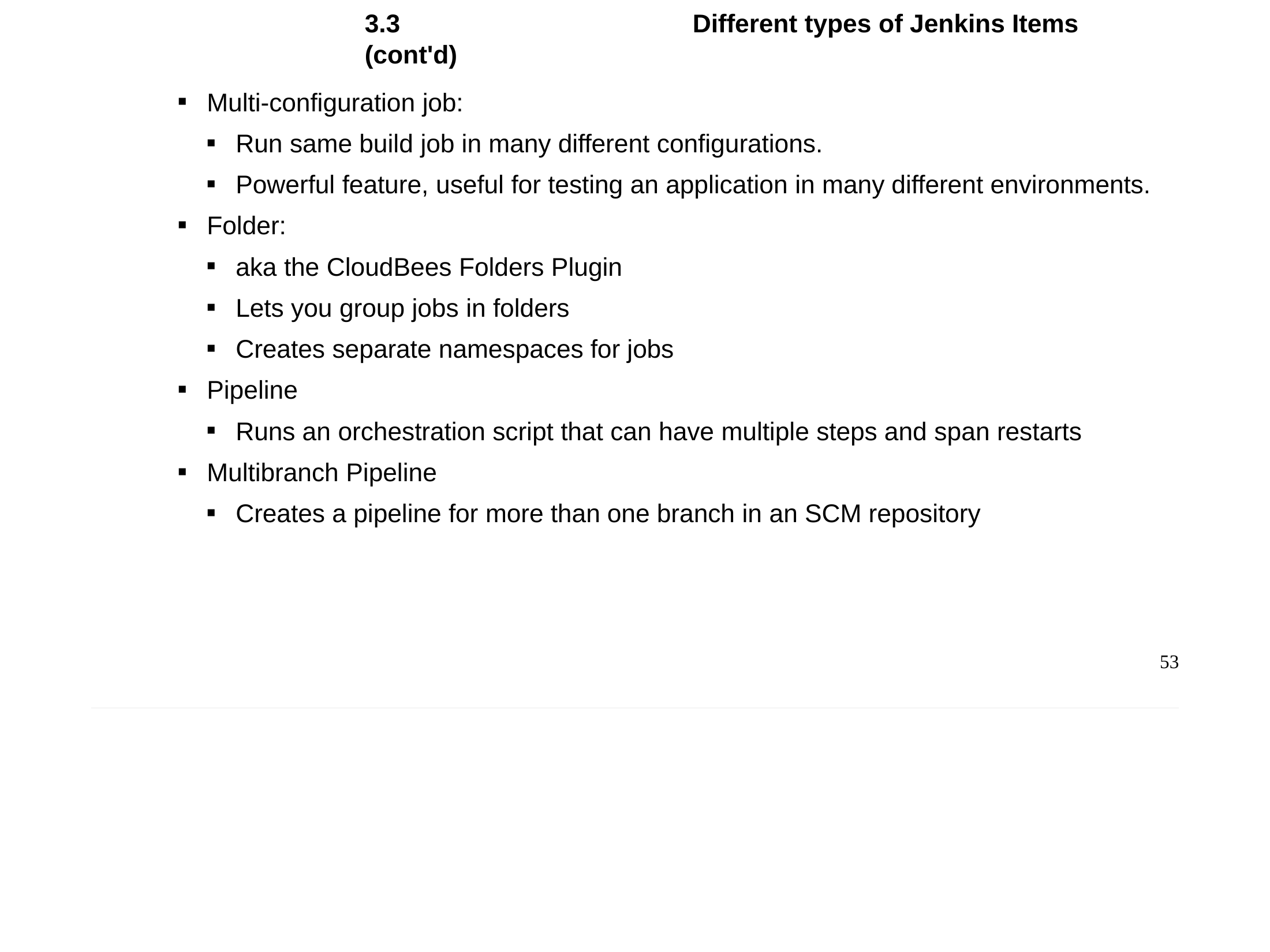

Chapter 3 - Job Types in Jenkins

3.3	Different types of Jenkins Items (cont'd)
Multi-configuration job:
Run same build job in many different configurations.
Powerful feature, useful for testing an application in many different environments.
Folder:
aka the CloudBees Folders Plugin
Lets you group jobs in folders
Creates separate namespaces for jobs
Pipeline
Runs an orchestration script that can have multiple steps and span restarts
Multibranch Pipeline
Creates a pipeline for more than one branch in an SCM repository
53